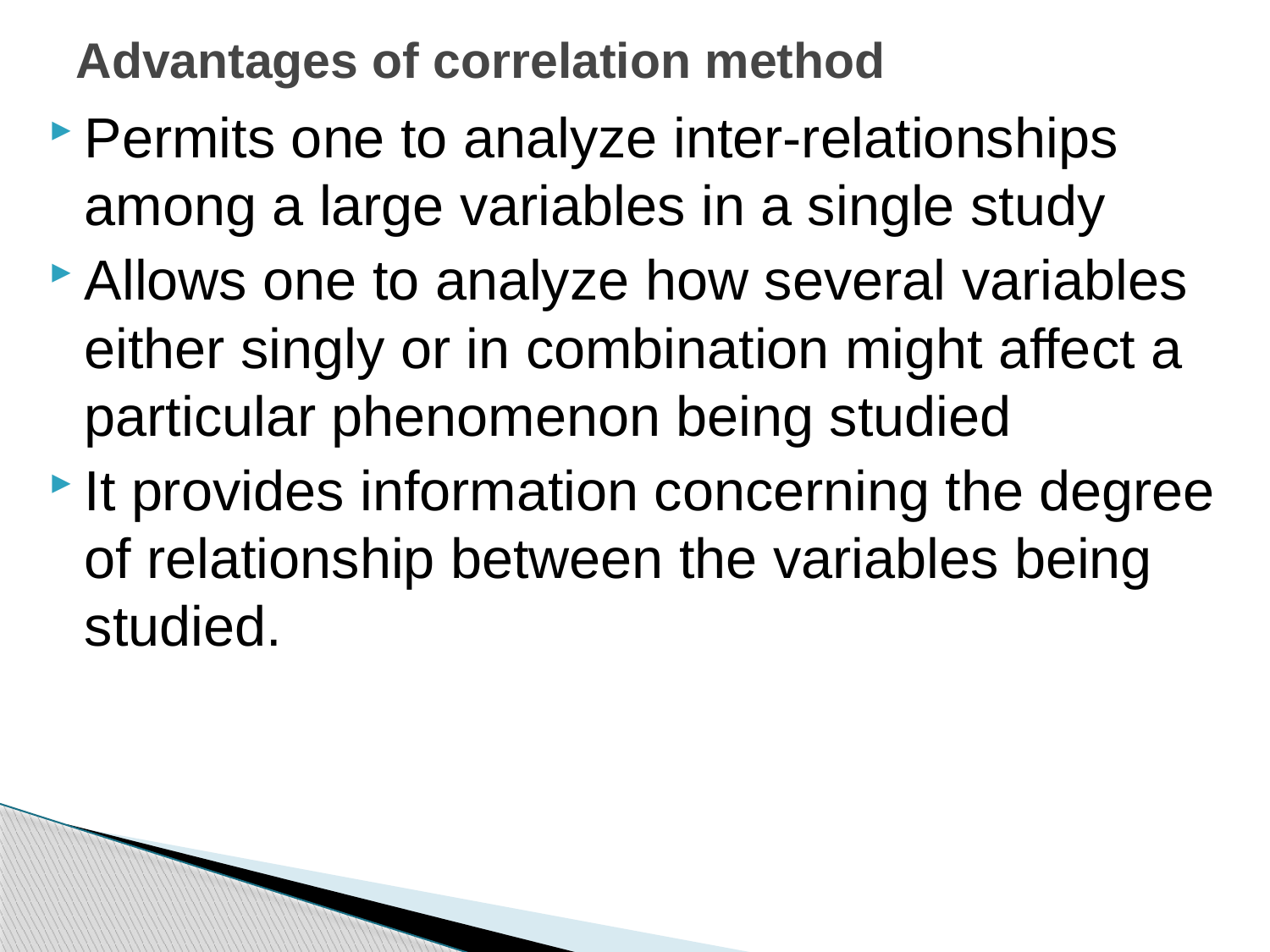

# Advantages of correlation method
Permits one to analyze inter-relationships among a large variables in a single study
Allows one to analyze how several variables either singly or in combination might affect a particular phenomenon being studied
It provides information concerning the degree of relationship between the variables being studied.